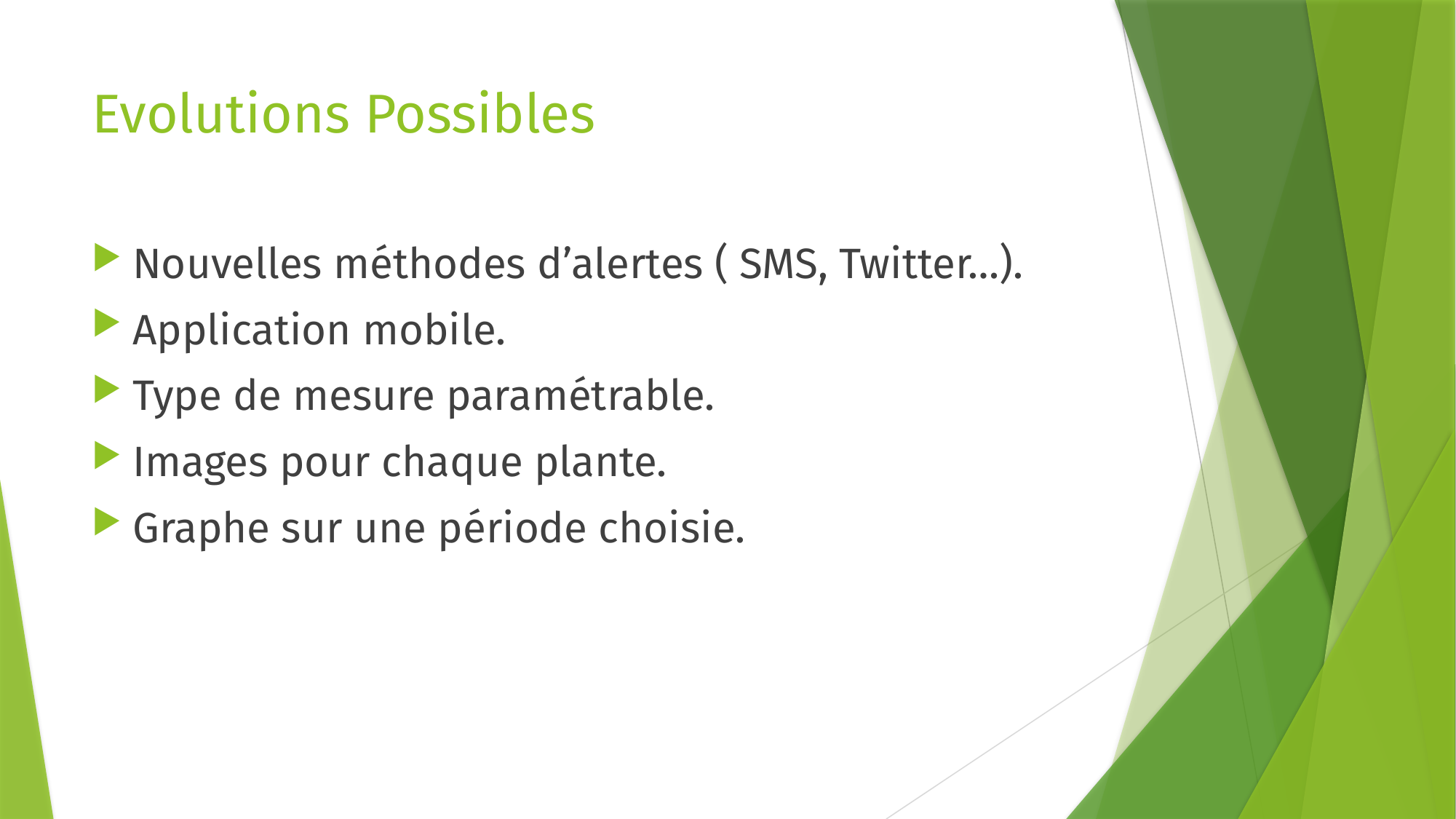

# Evolutions Possibles
Nouvelles méthodes d’alertes ( SMS, Twitter…).
Application mobile.
Type de mesure paramétrable.
Images pour chaque plante.
Graphe sur une période choisie.